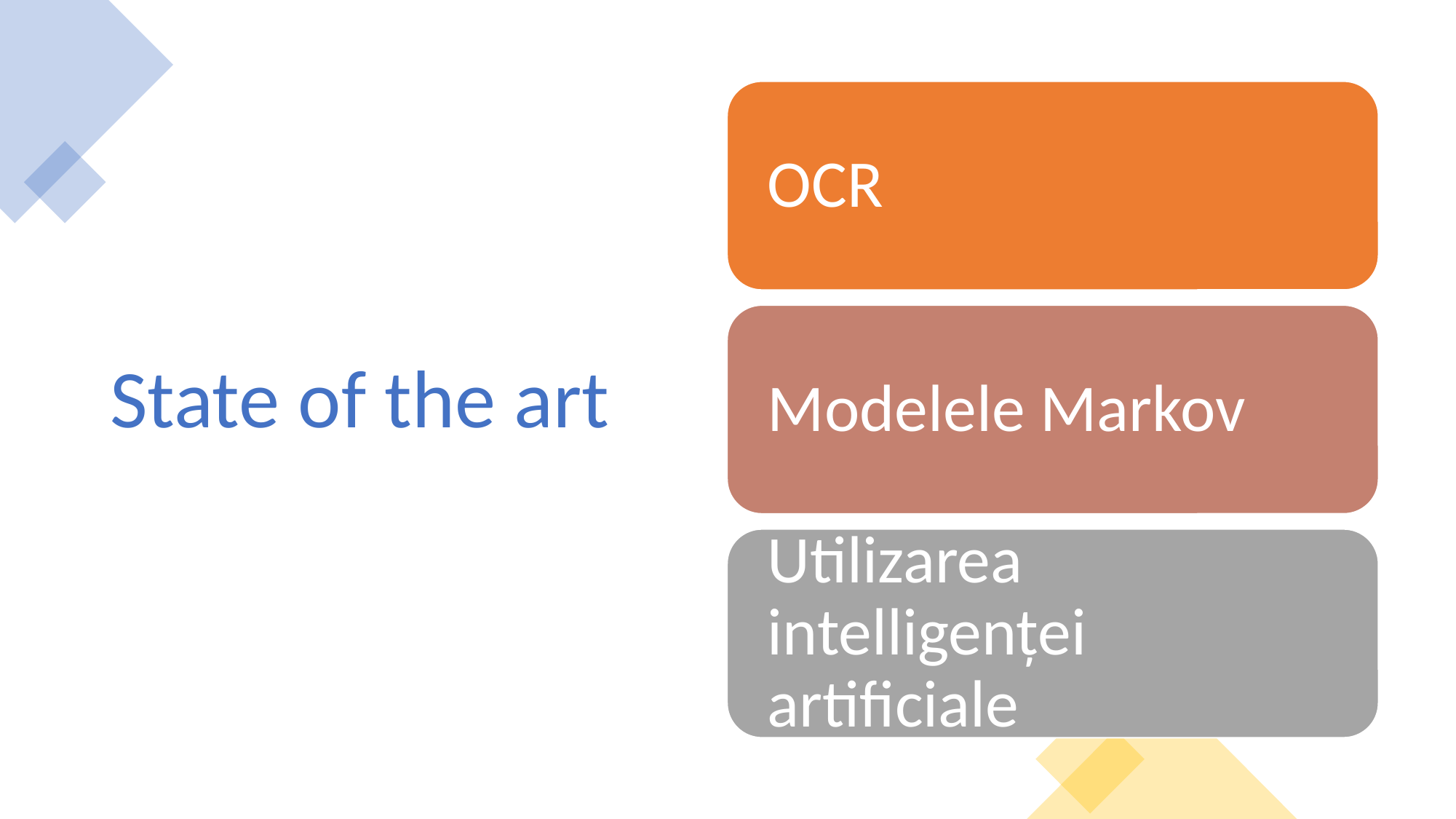

OCR
Modelele Markov
Utilizarea intelligenței artificiale

State of the art